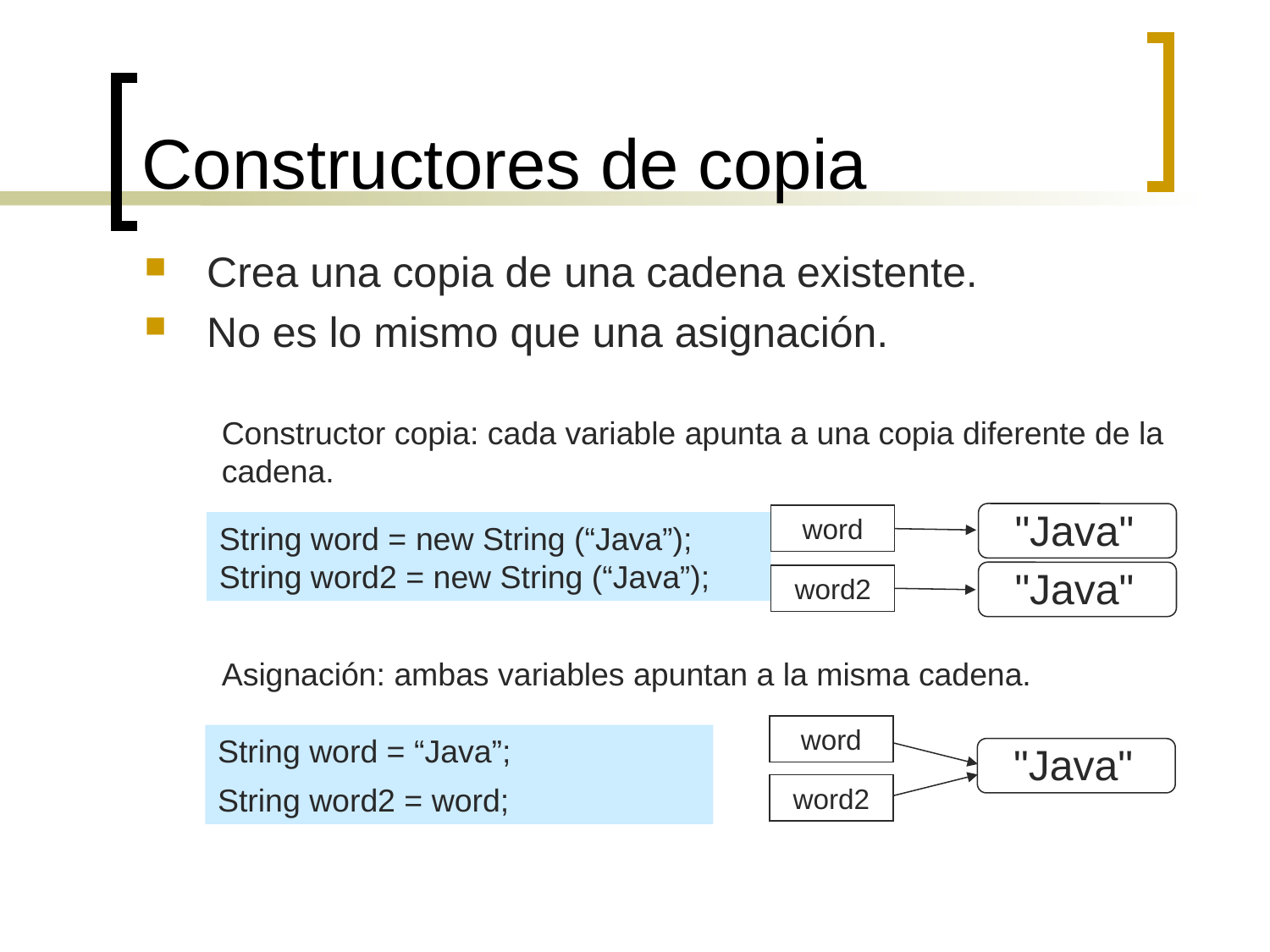

# Constructores de copia
Crea una copia de una cadena existente.
No es lo mismo que una asignación.
Constructor copia: cada variable apunta a una copia diferente de la cadena.
"Java"

word
String word = new String (“Java”);
String word2 = new String (“Java”);

"Java"

word2

Asignación: ambas variables apuntan a la misma cadena.
word
String word = “Java”;
String word2 = word;
"Java"

word2